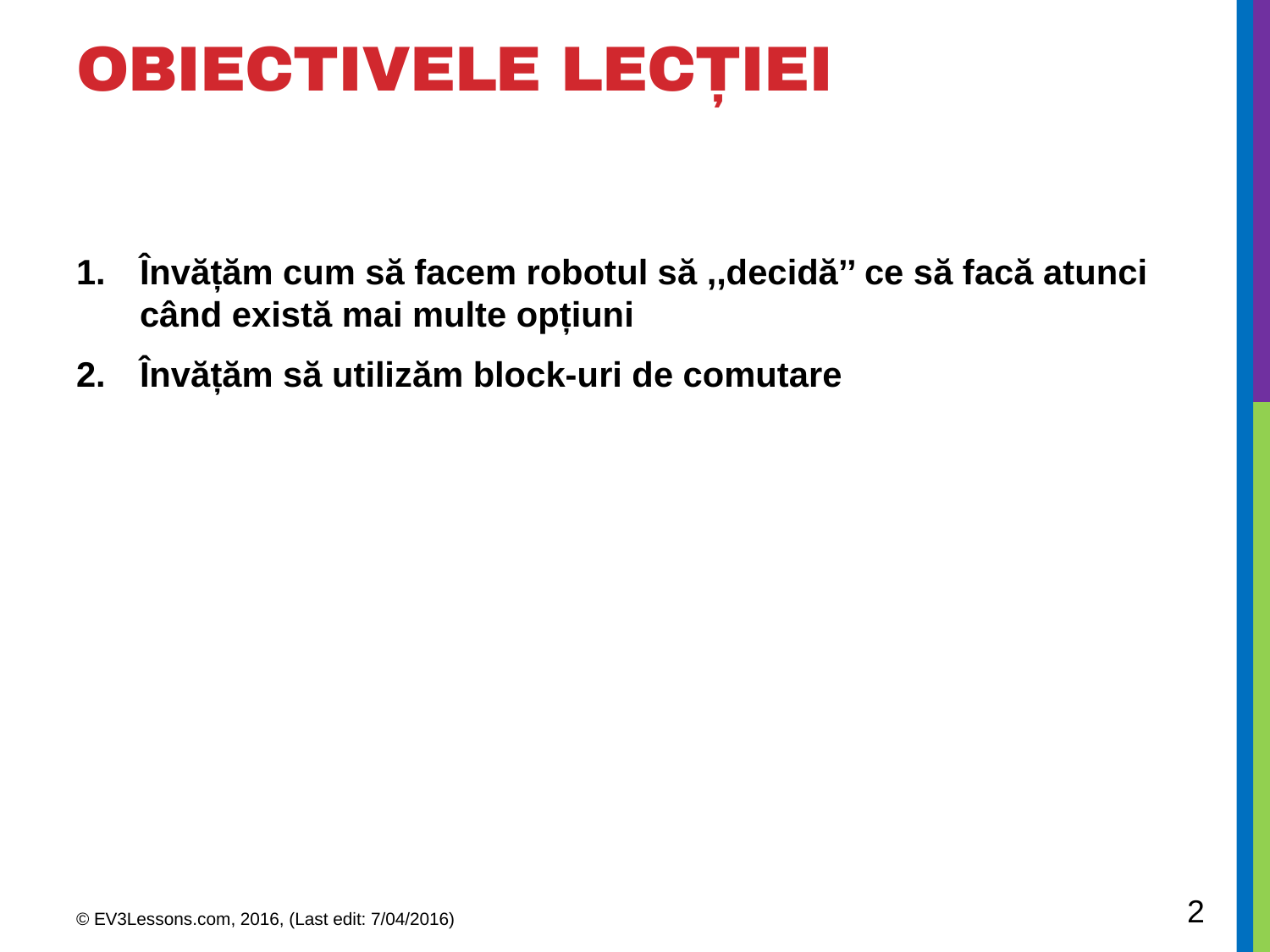

# Obiectivele lecției
Învățăm cum să facem robotul să ,,decidă’’ ce să facă atunci când există mai multe opțiuni
Învățăm să utilizăm block-uri de comutare
2
© EV3Lessons.com, 2016, (Last edit: 7/04/2016)